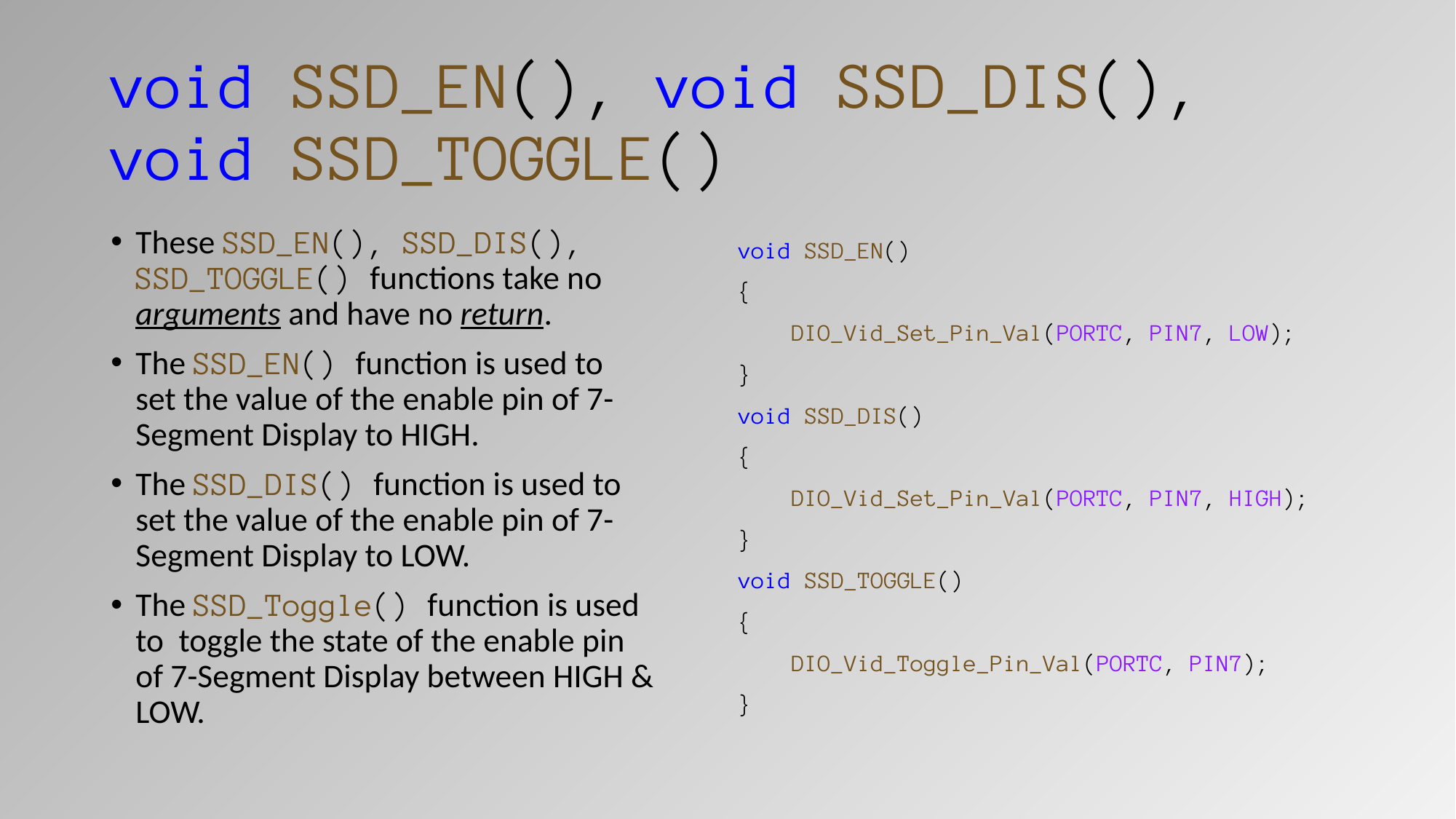

# void SSD_EN(), void SSD_DIS(), void SSD_TOGGLE()

These SSD_EN(), SSD_DIS(), SSD_TOGGLE() functions take no arguments and have no return.
The SSD_EN() function is used to  set the value of the enable pin of 7-Segment Display to HIGH.
The SSD_DIS() function is used to  set the value of the enable pin of 7-Segment Display to LOW.
The SSD_Toggle() function is used to  toggle the state of the enable pin of 7-Segment Display between HIGH & LOW.
void SSD_EN()
{
    DIO_Vid_Set_Pin_Val(PORTC, PIN7, LOW);
}
void SSD_DIS()
{
    DIO_Vid_Set_Pin_Val(PORTC, PIN7, HIGH);
}
void SSD_TOGGLE()
{
    DIO_Vid_Toggle_Pin_Val(PORTC, PIN7);
}